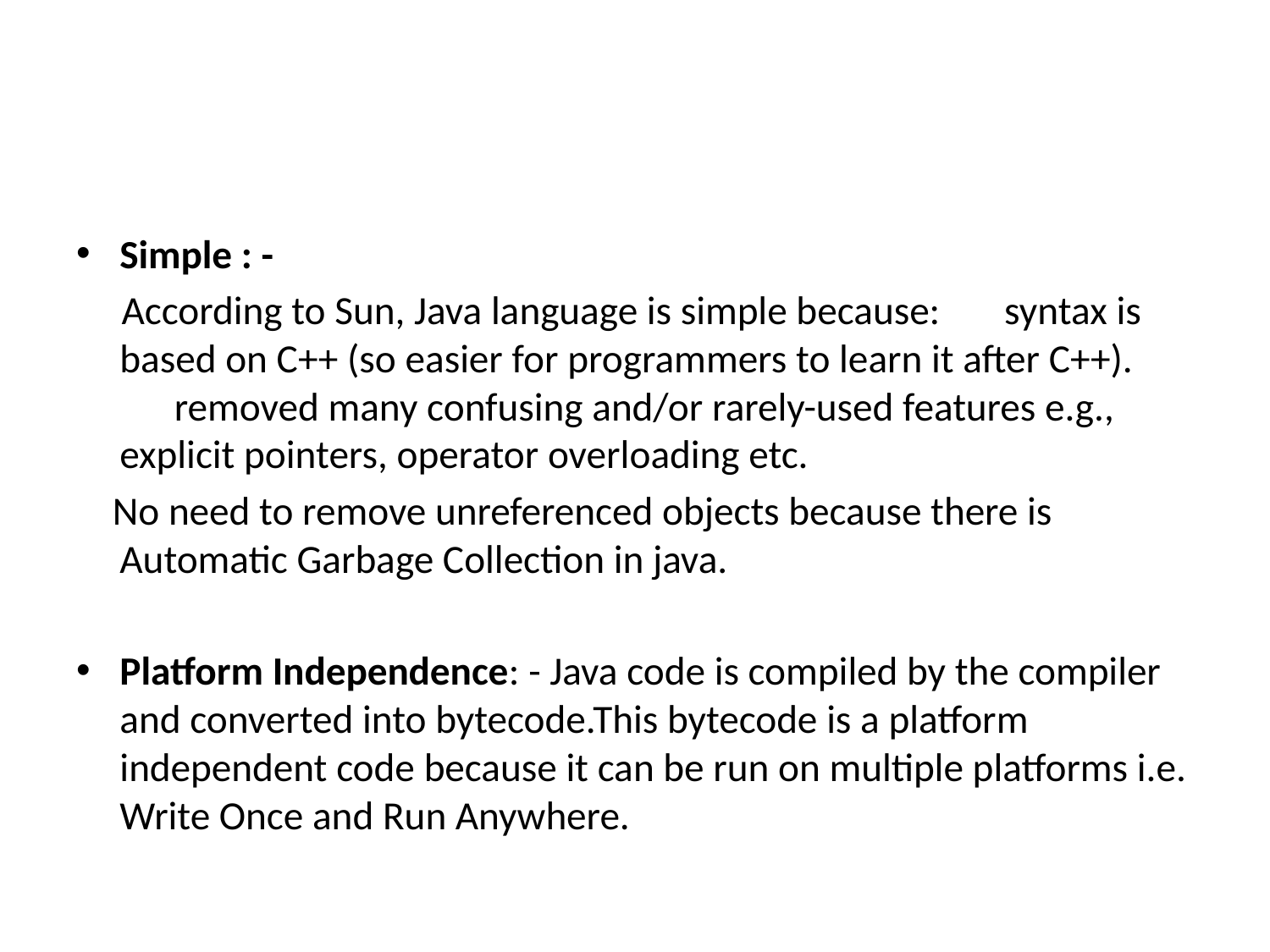

#
Simple : -
     According to Sun, Java language is simple because:       syntax is based on C++ (so easier for programmers to learn it after C++).       removed many confusing and/or rarely-used features e.g., explicit pointers, operator overloading etc.
    No need to remove unreferenced objects because there is Automatic Garbage Collection in java.

Platform Independence: - Java code is compiled by the compiler and converted into bytecode.This bytecode is a platform independent code because it can be run on multiple platforms i.e. Write Once and Run Anywhere.